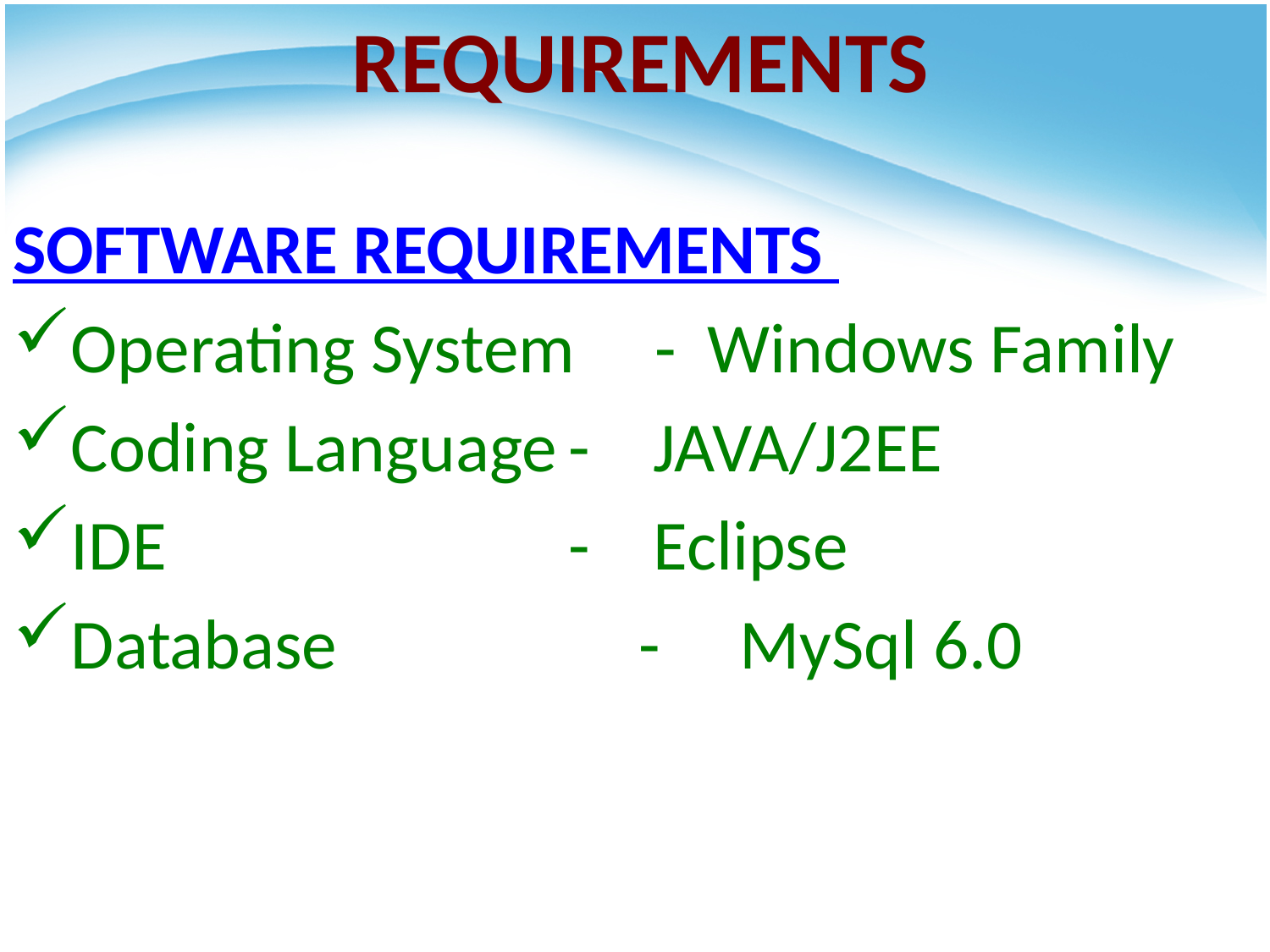

SOFTWARE REQUIREMENTS
Operating System     -  Windows Family
Coding Language	-    JAVA/J2EE
IDE				-    Eclipse
Database                   -     MySql 6.0
# REQUIREMENTS